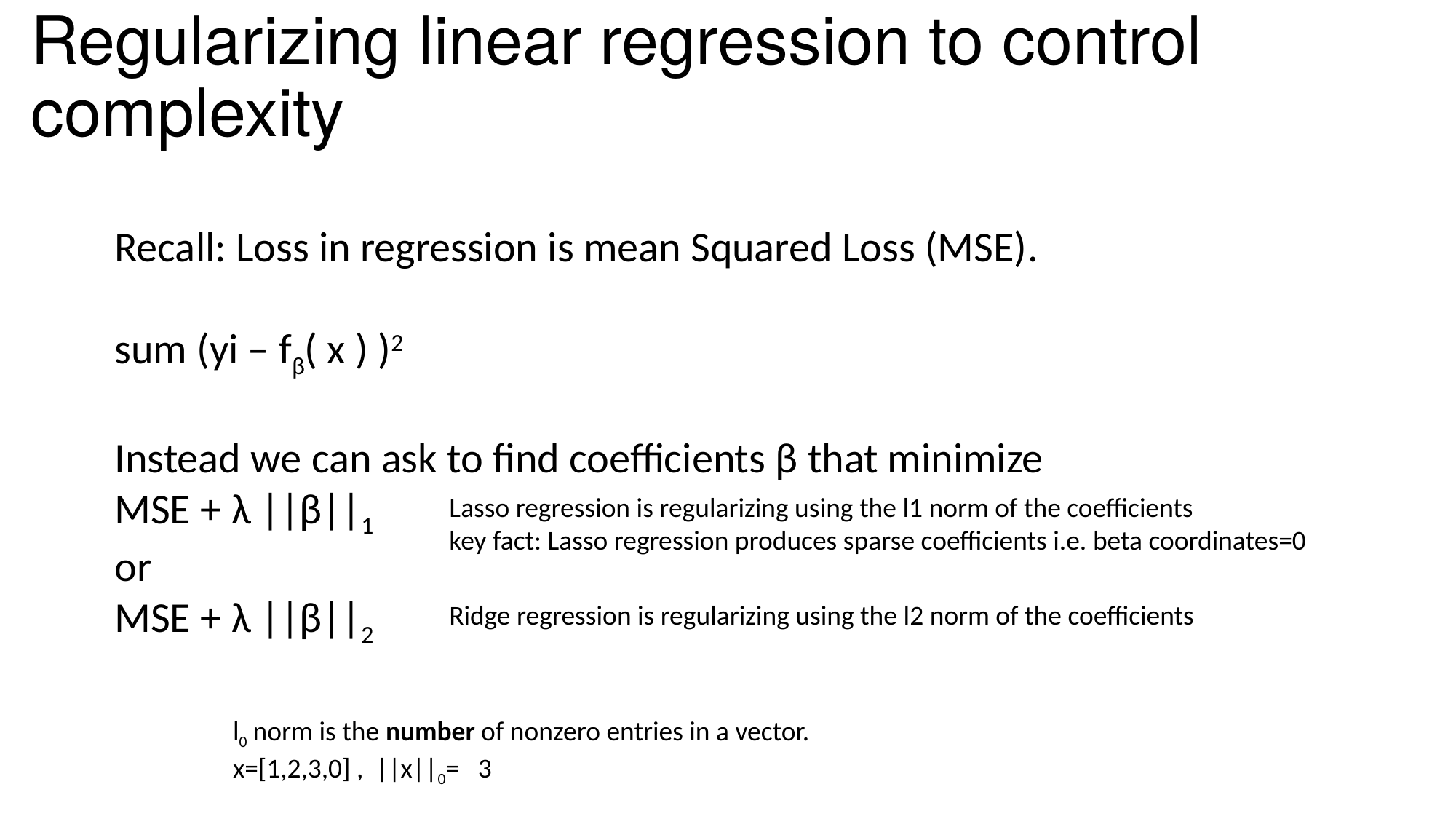

# Regularizing linear regression to control complexity
Recall: Loss in regression is mean Squared Loss (MSE).

sum (yi – fβ( x ) )2

Instead we can ask to find coefficients β that minimize
MSE + λ ||β||1
or
MSE + λ ||β||2

Lasso regression is regularizing using the l1 norm of the coefficients
key fact: Lasso regression produces sparse coefficients i.e. beta coordinates=0
Ridge regression is regularizing using the l2 norm of the coefficients
l0 norm is the number of nonzero entries in a vector.
x=[1,2,3,0] ,  ||x||0=   3